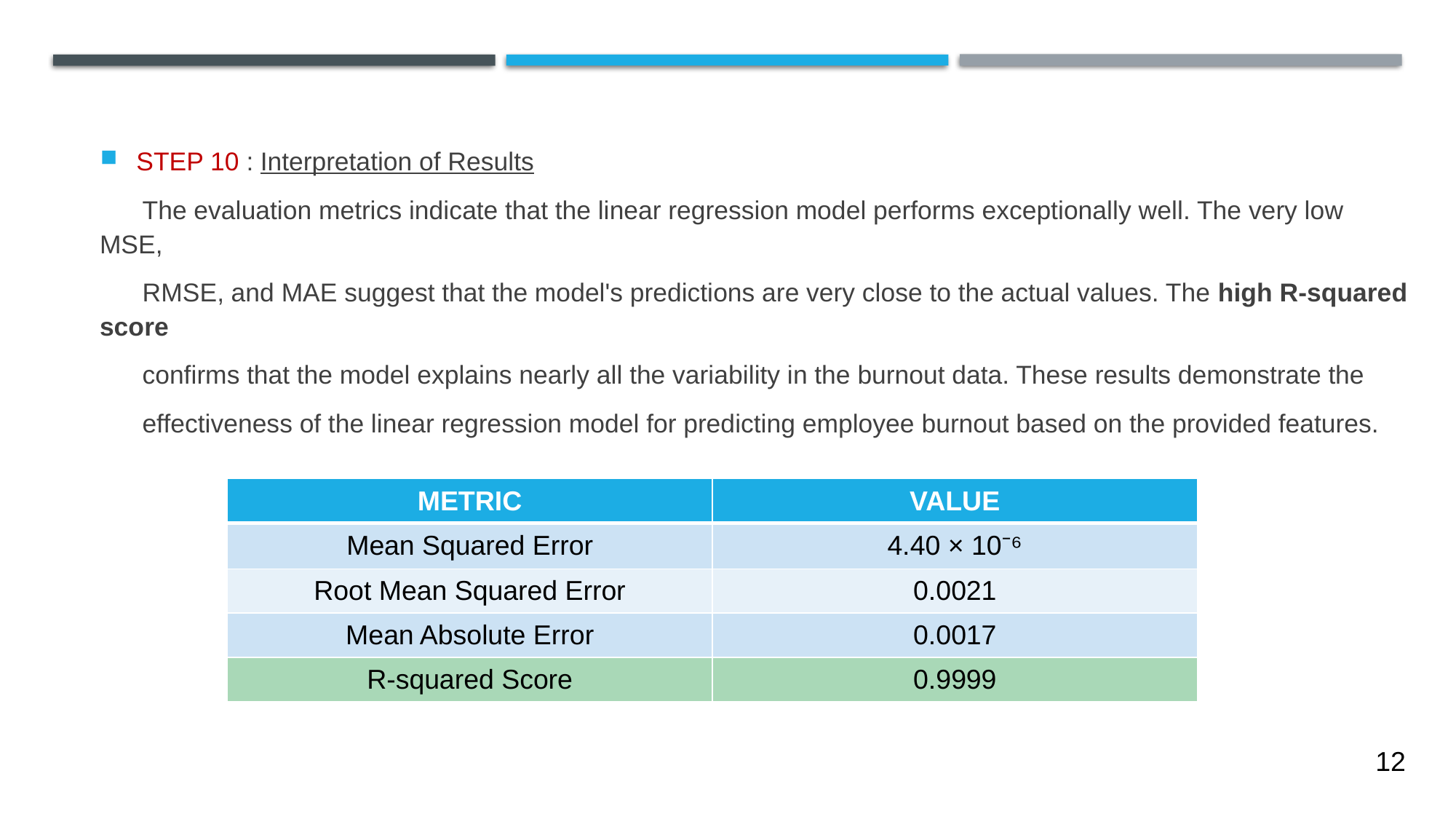

STEP 10 : Interpretation of Results
      The evaluation metrics indicate that the linear regression model performs exceptionally well. The very low MSE,
      RMSE, and MAE suggest that the model's predictions are very close to the actual values. The high R-squared score
      confirms that the model explains nearly all the variability in the burnout data. These results demonstrate the
      effectiveness of the linear regression model for predicting employee burnout based on the provided features.

| METRIC | VALUE |
| --- | --- |
| Mean Squared Error | 4.40 × 10⁻⁶ |
| Root Mean Squared Error | 0.0021 |
| Mean Absolute Error | 0.0017 |
| R-squared Score | 0.9999 |
12